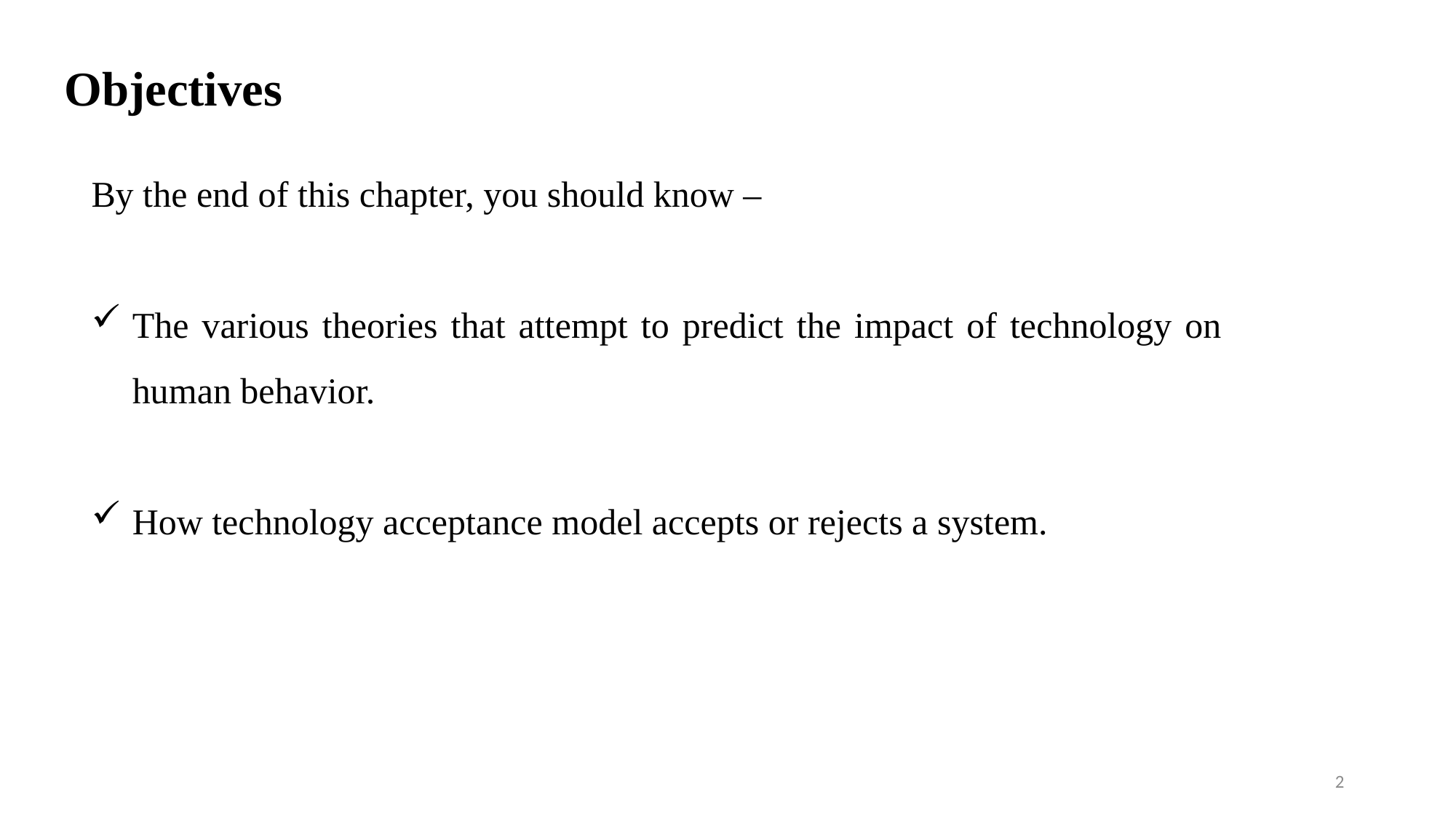

# Objectives
By the end of this chapter, you should know –

The various theories that attempt to predict the impact of technology on human behavior.

How technology acceptance model accepts or rejects a system.

2